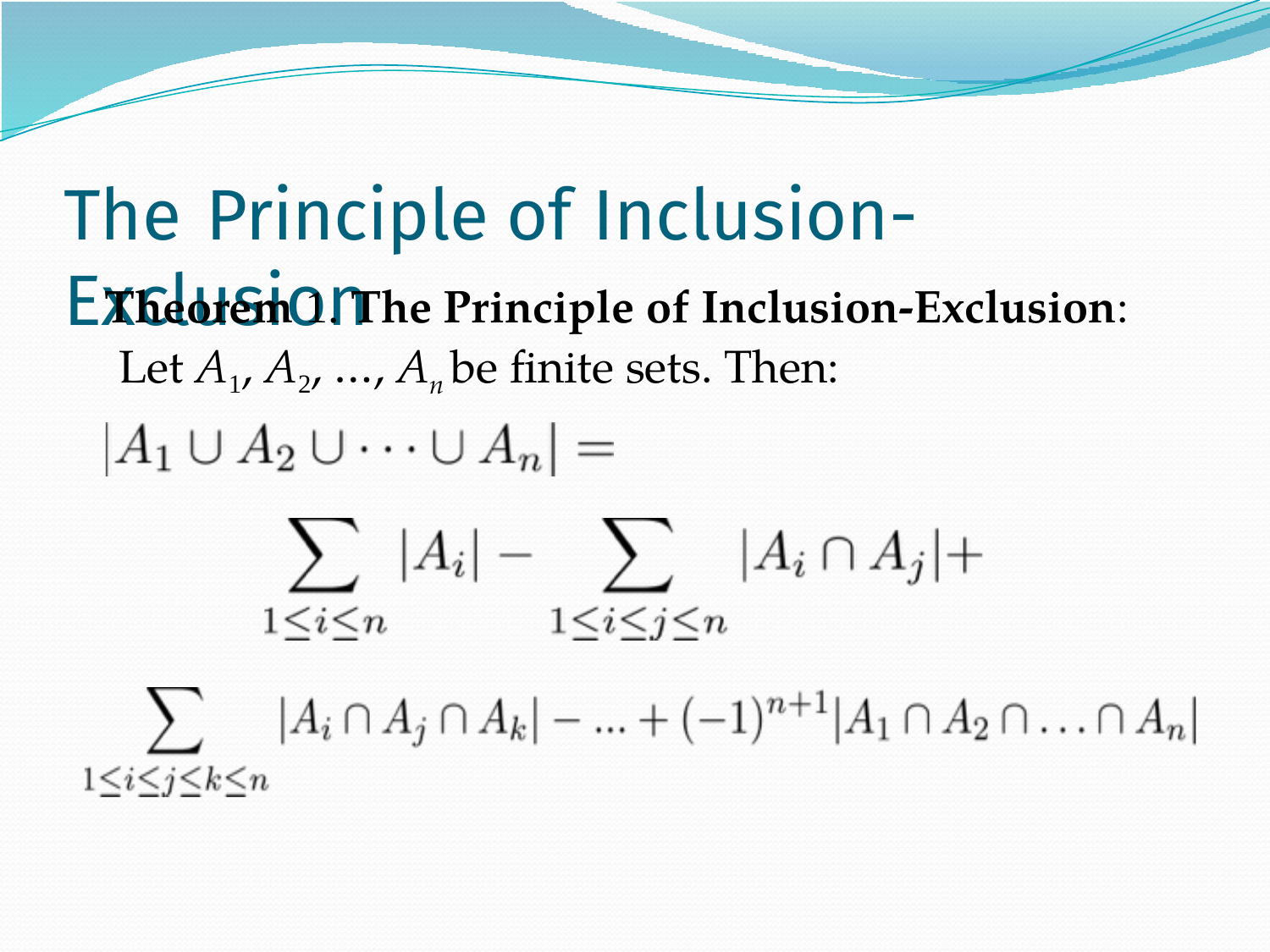

The	Principle	of	Inclusion-Exclusion
Theorem 1. The Principle of Inclusion-Exclusion:  Let A1, A2, …, An be finite sets. Then: